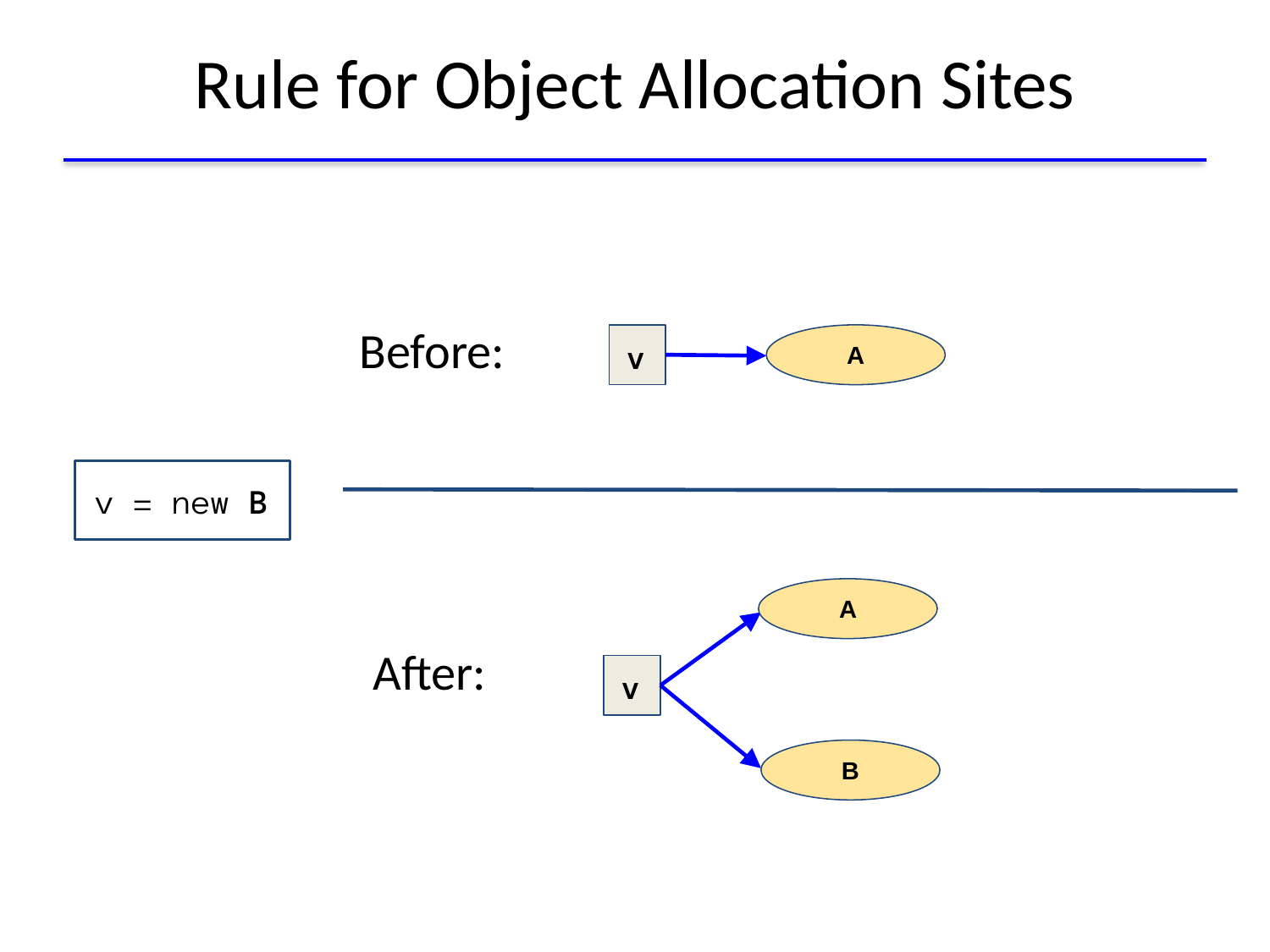

# Rule for Object Allocation Sites
Before:
A
v
v = new B
A
After:
v
B